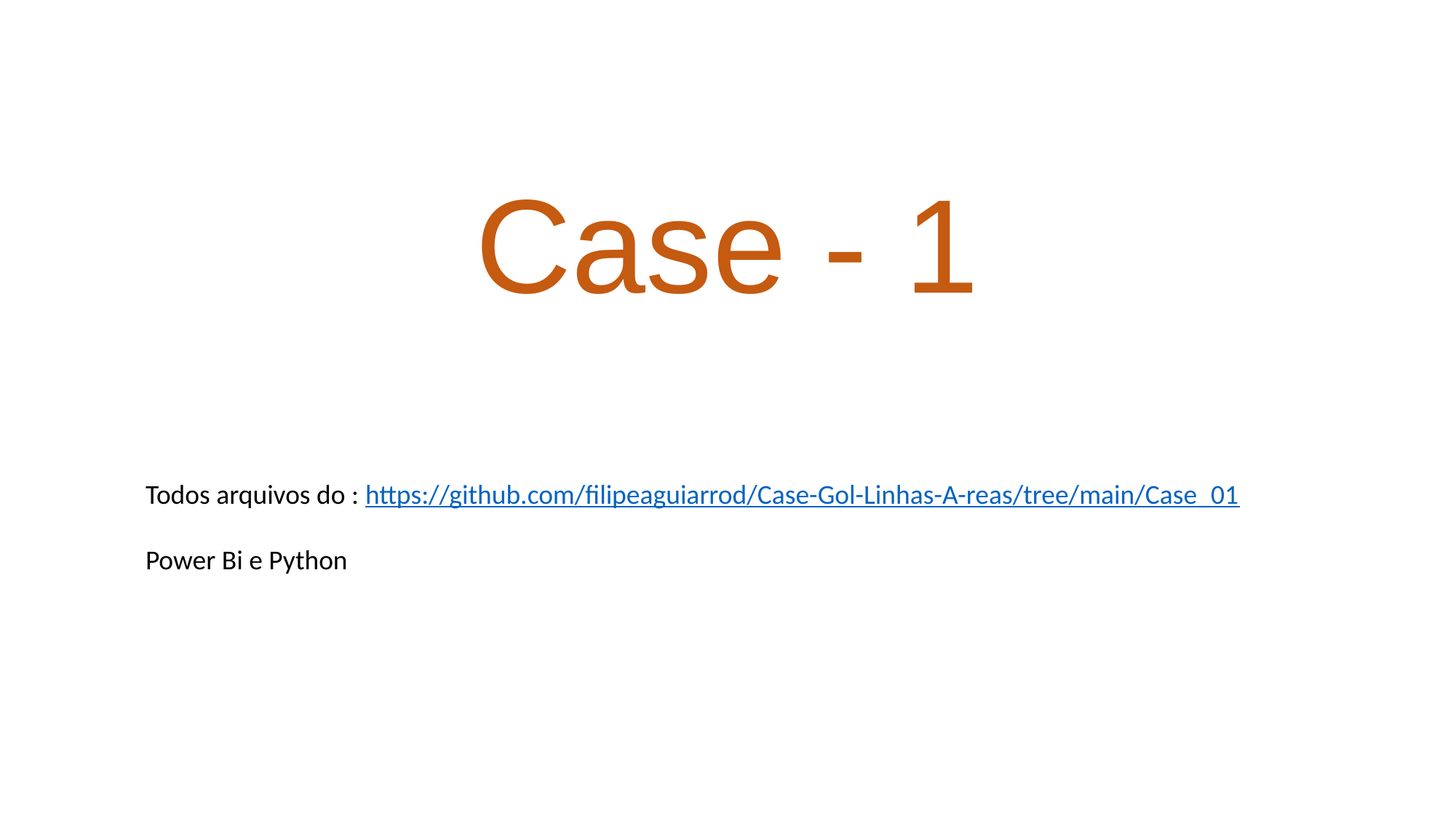

# Case - 1
Todos arquivos do : https://github.com/filipeaguiarrod/Case-Gol-Linhas-A-reas/tree/main/Case_01

Power Bi e Python